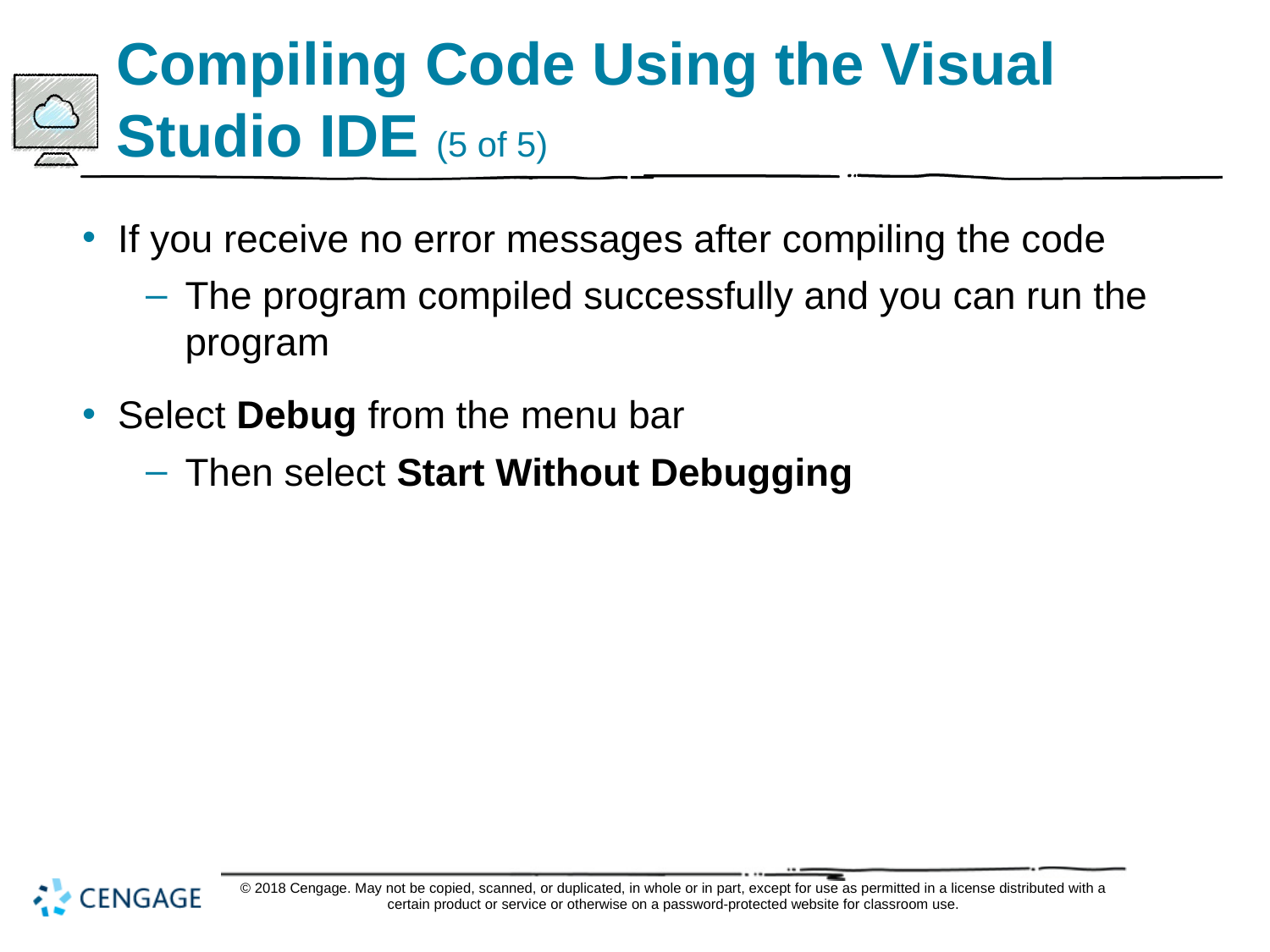

# Compiling Code Using the Visual Studio IDE (5 of 5)
If you receive no error messages after compiling the code
The program compiled successfully and you can run the program
Select Debug from the menu bar
Then select Start Without Debugging
© 2018 Cengage. May not be copied, scanned, or duplicated, in whole or in part, except for use as permitted in a license distributed with a certain product or service or otherwise on a password-protected website for classroom use.